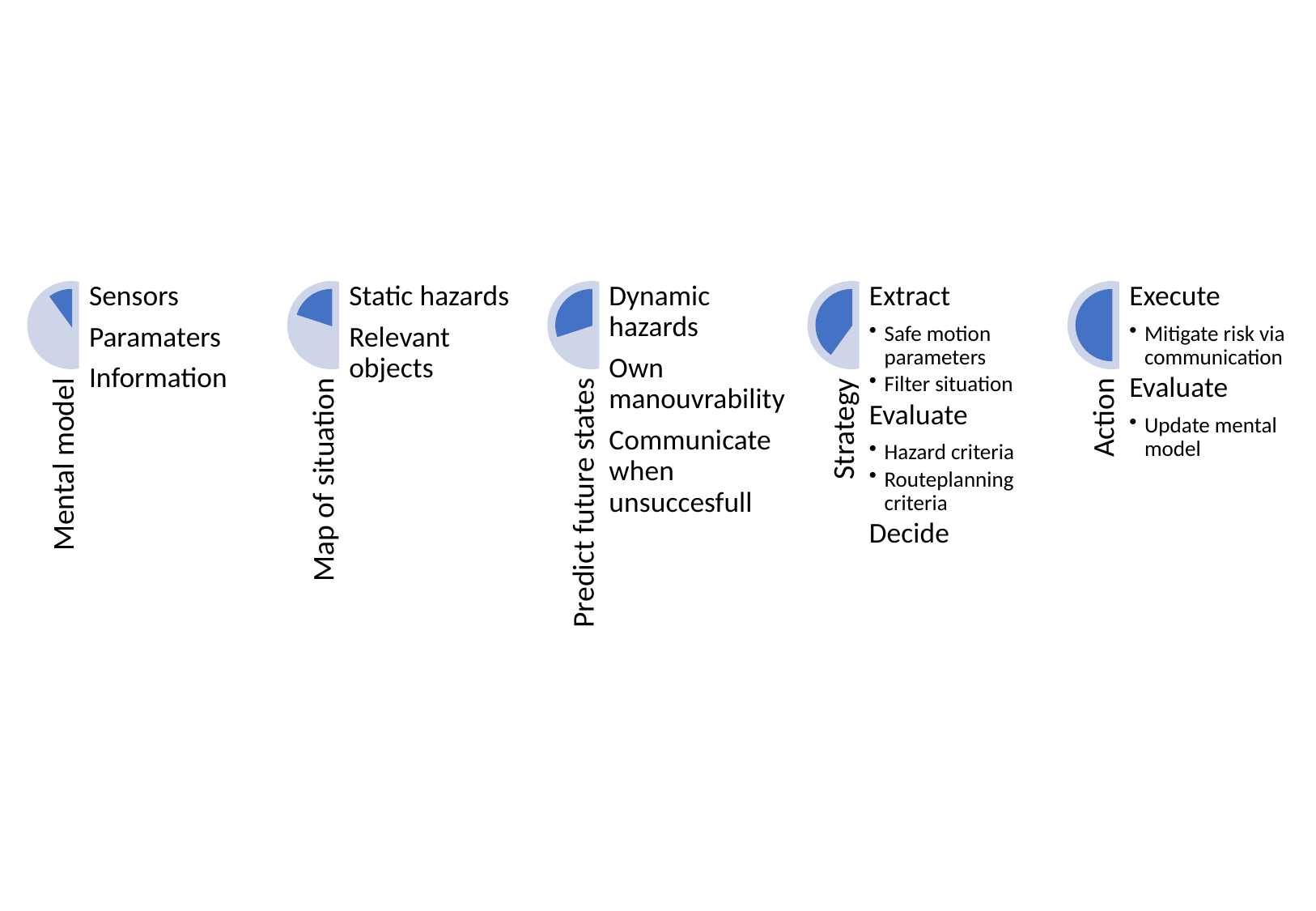

Mental model
Sensors
Paramaters
Information
Map of situation
Static hazards
Relevant objects
Predict future states
Dynamic hazards
Own manouvrability
Communicate when unsuccesfull
Strategy
Extract
Safe motion parameters
Filter situation
Evaluate
Hazard criteria
Routeplanning criteria
Decide
Action
Execute
Mitigate risk via communication
Evaluate
Update mental model